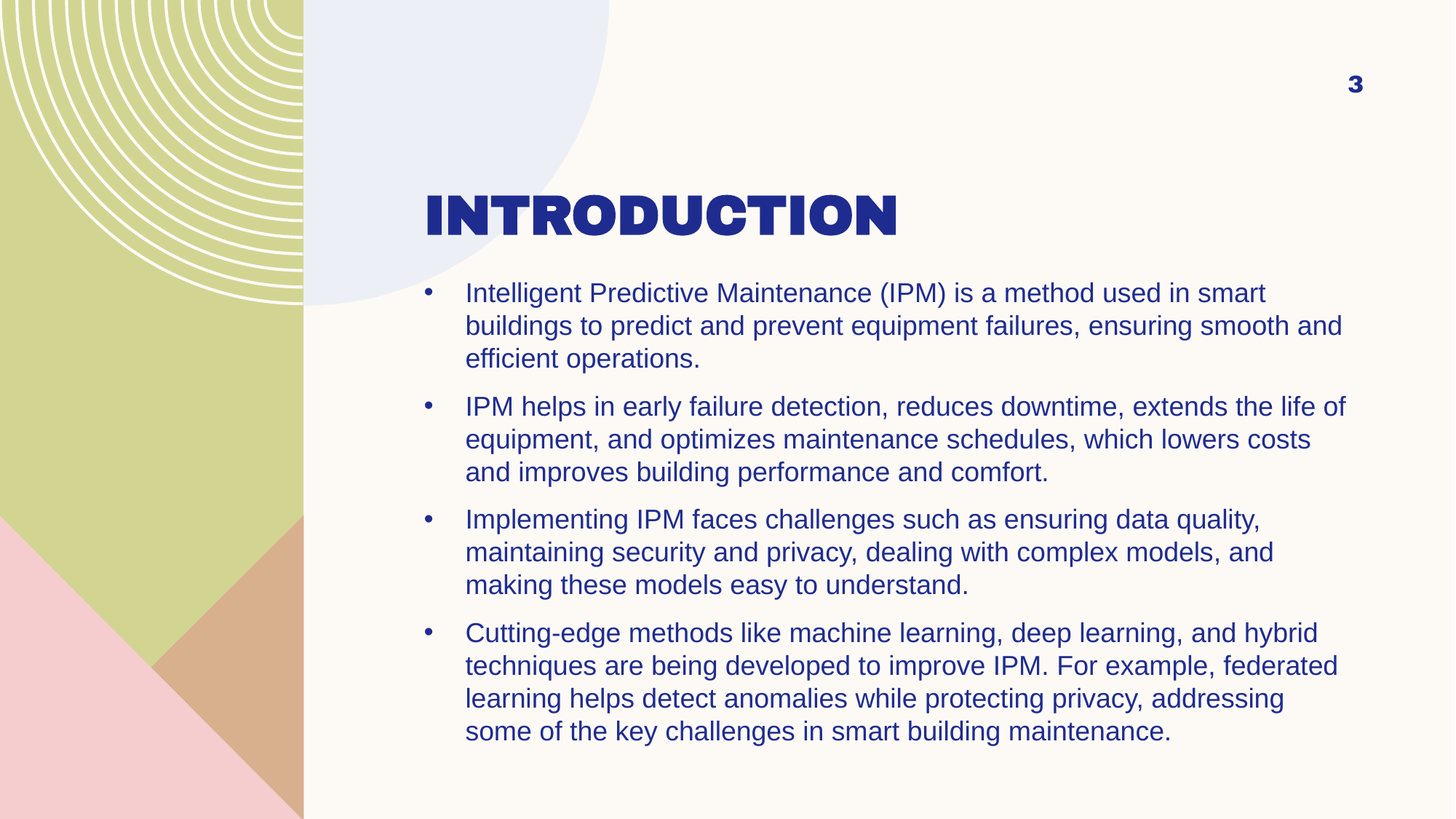

3
# Introduction
Intelligent Predictive Maintenance (IPM) is a method used in smart buildings to predict and prevent equipment failures, ensuring smooth and efficient operations.
IPM helps in early failure detection, reduces downtime, extends the life of equipment, and optimizes maintenance schedules, which lowers costs and improves building performance and comfort.
Implementing IPM faces challenges such as ensuring data quality, maintaining security and privacy, dealing with complex models, and making these models easy to understand.
Cutting-edge methods like machine learning, deep learning, and hybrid techniques are being developed to improve IPM. For example, federated learning helps detect anomalies while protecting privacy, addressing some of the key challenges in smart building maintenance.